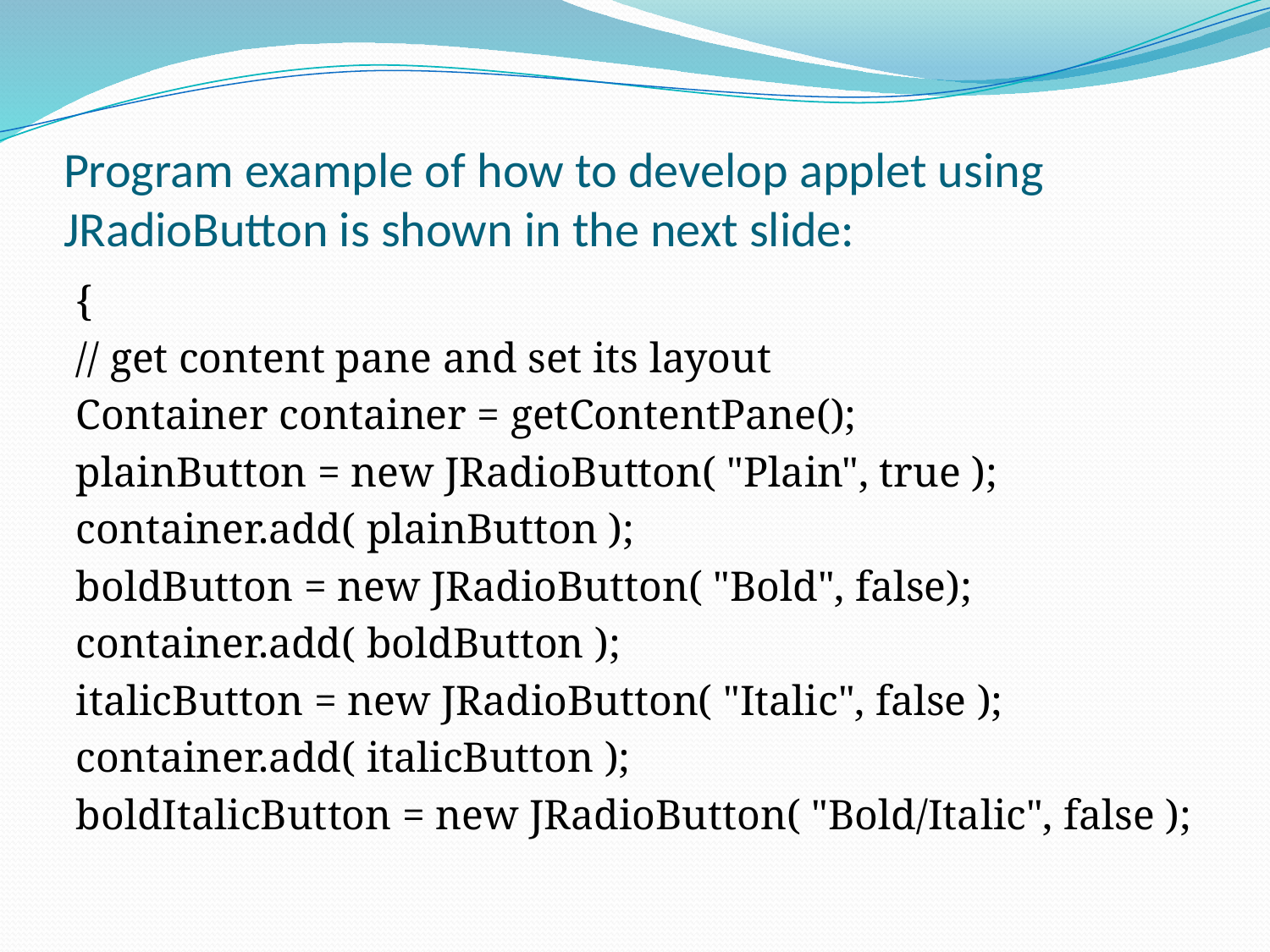

# Program example of how to develop applet using JRadioButton is shown in the next slide:
{
// get content pane and set its layout
Container container = getContentPane();
plainButton = new JRadioButton( "Plain", true );
container.add( plainButton );
boldButton = new JRadioButton( "Bold", false);
container.add( boldButton );
italicButton = new JRadioButton( "Italic", false );
container.add( italicButton );
boldItalicButton = new JRadioButton( "Bold/Italic", false );